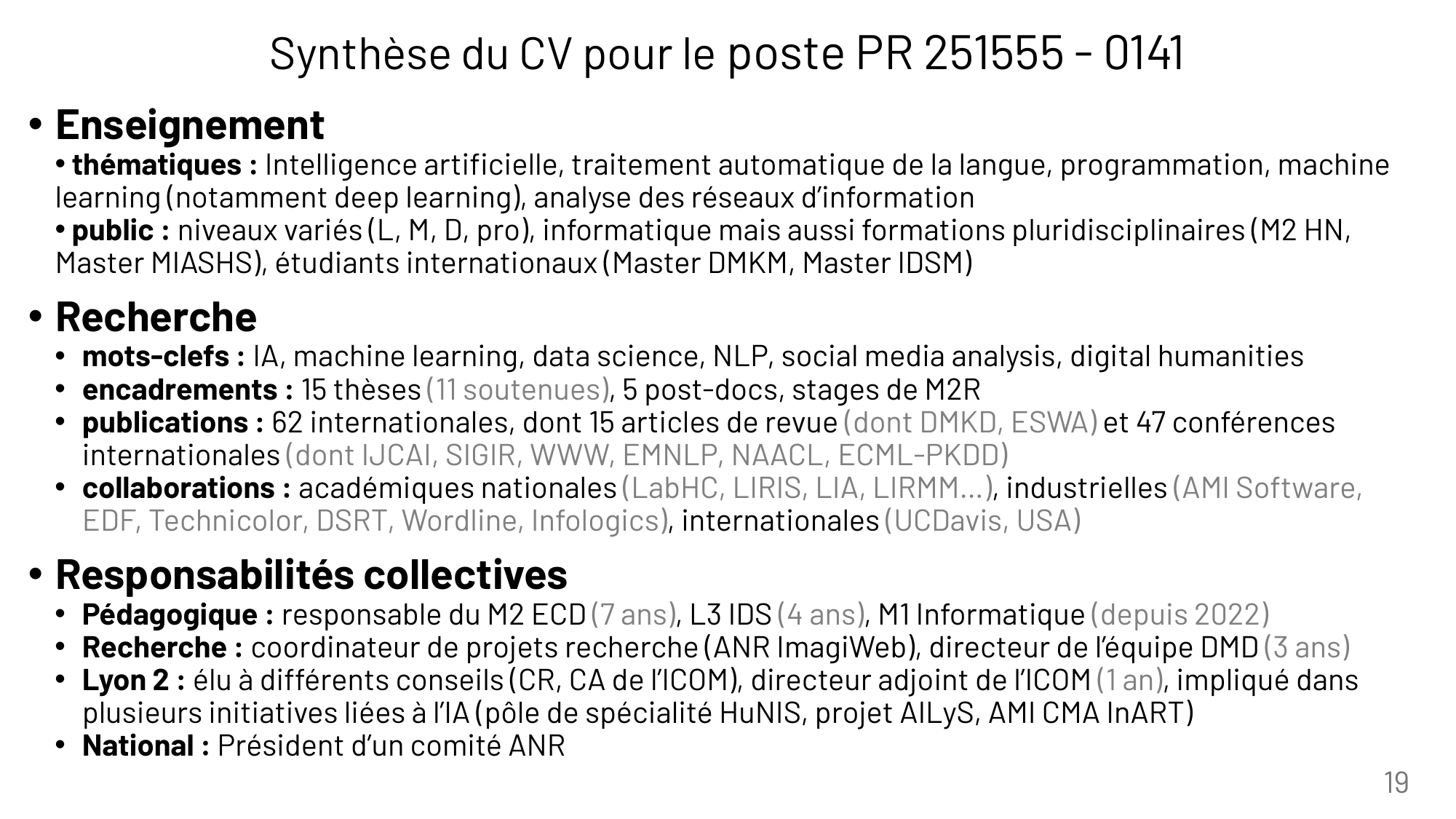

Synthèse du CV pour le poste PR 251555 - 0141
Enseignement
 thématiques : Intelligence artificielle, traitement automatique de la langue, programmation, machine learning (notamment deep learning), analyse des réseaux d’information
 public : niveaux variés (L, M, D, pro), informatique mais aussi formations pluridisciplinaires (M2 HN, Master MIASHS), étudiants internationaux (Master DMKM, Master IDSM)
Recherche
mots-clefs : IA, machine learning, data science, NLP, social media analysis, digital humanities
encadrements : 15 thèses (11 soutenues), 5 post-docs, stages de M2R
publications : 62 internationales, dont 15 articles de revue (dont DMKD, ESWA) et 47 conférences internationales (dont IJCAI, SIGIR, WWW, EMNLP, NAACL, ECML-PKDD)
collaborations : académiques nationales (LabHC, LIRIS, LIA, LIRMM…), industrielles (AMI Software, EDF, Technicolor, DSRT, Wordline, Infologics), internationales (UCDavis, USA)
Responsabilités collectives
Pédagogique : responsable du M2 ECD (7 ans), L3 IDS (4 ans), M1 Informatique (depuis 2022)
Recherche : coordinateur de projets recherche (ANR ImagiWeb), directeur de l’équipe DMD (3 ans)
Lyon 2 : élu à différents conseils (CR, CA de l’ICOM), directeur adjoint de l’ICOM (1 an), impliqué dans plusieurs initiatives liées à l’IA (pôle de spécialité HuNIS, projet AILyS, AMI CMA InART)
National : Président d’un comité ANR

19